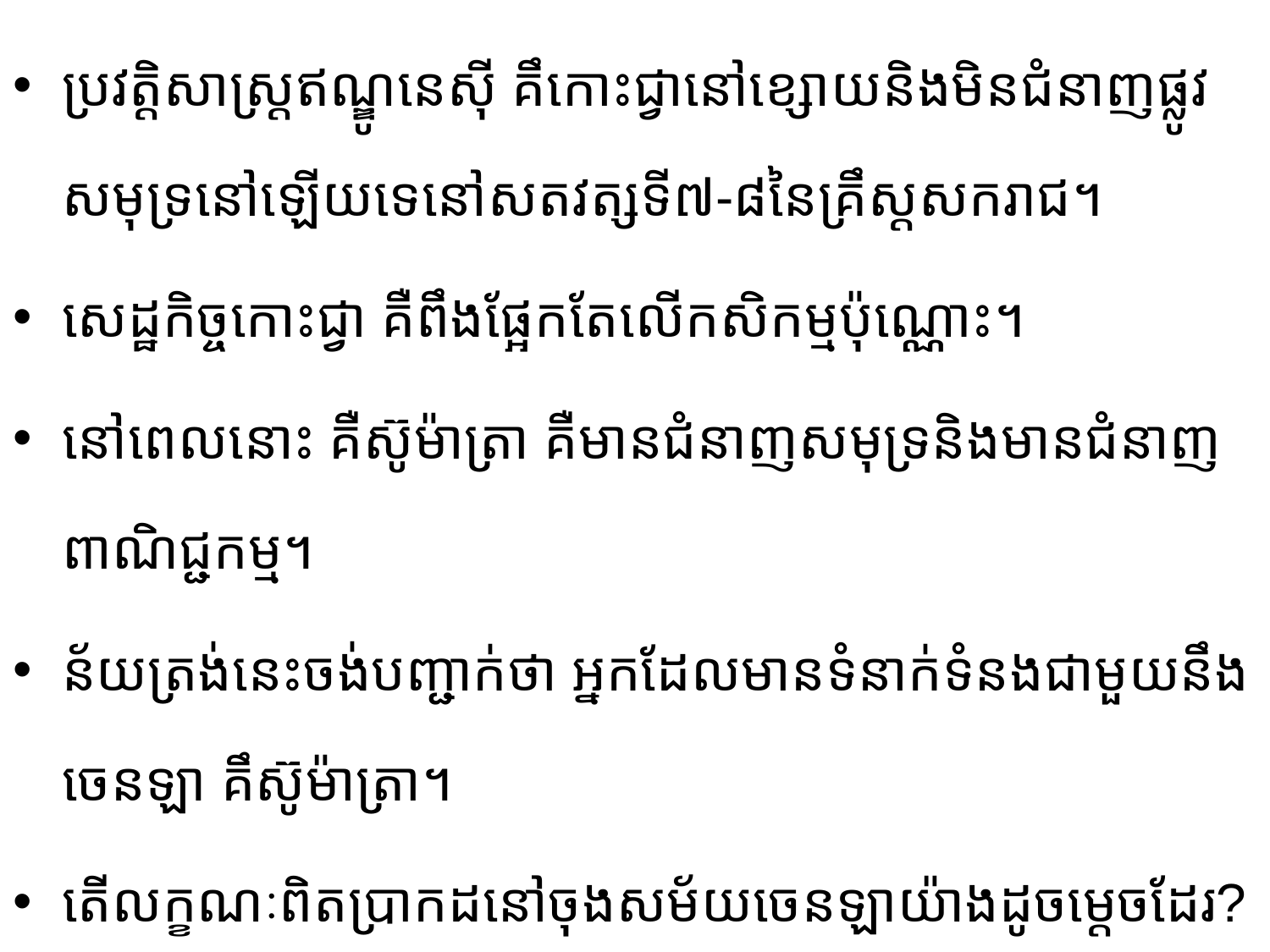

ប្រវត្តិសាស្រ្តឥណ្ឌូនេស៊ី គឹកោះជ្វានៅខ្សោយនិងមិនជំនាញផ្លូវសមុទ្រនៅឡើយទេនៅសតវត្សទី៧-៨នៃ​គ្រឹស្តសករាជ។
សេដ្ឋកិច្ចកោះជ្វា គឺពឹងផ្អែកតែលើកសិកម្មប៉ុណ្ណោះ។
នៅពេលនោះ គឺស៊ូម៉ាត្រា គឺមានជំនាញ​សមុទ្រនិងមានជំនាញពាណិជ្ជកម្ម។
ន័យត្រង់នេះចង់បញ្ជាក់ថា អ្នកដែលមានទំនាក់ទំនងជាមួយនឹងចេនឡា ​គឹ​ស៊ូម៉ាត្រា។
តើលក្ខណៈពិតប្រាកដនៅចុងសម័យចេនឡាយ៉ាងដូចម្តេចដែរ?